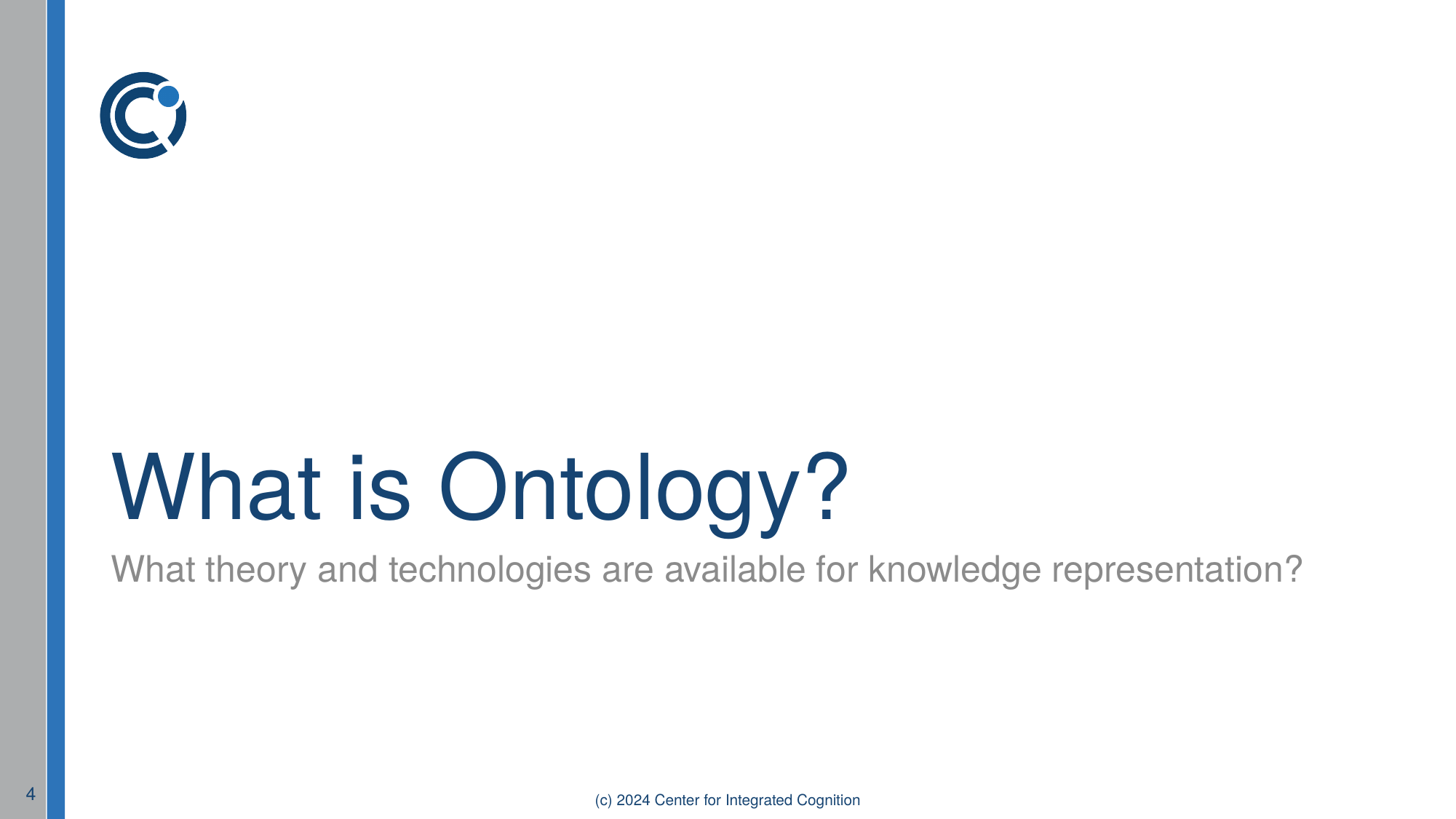

# What is Ontology?
What theory and technologies are available for knowledge representation?

4
(c) 2024 Center for Integrated Cognition